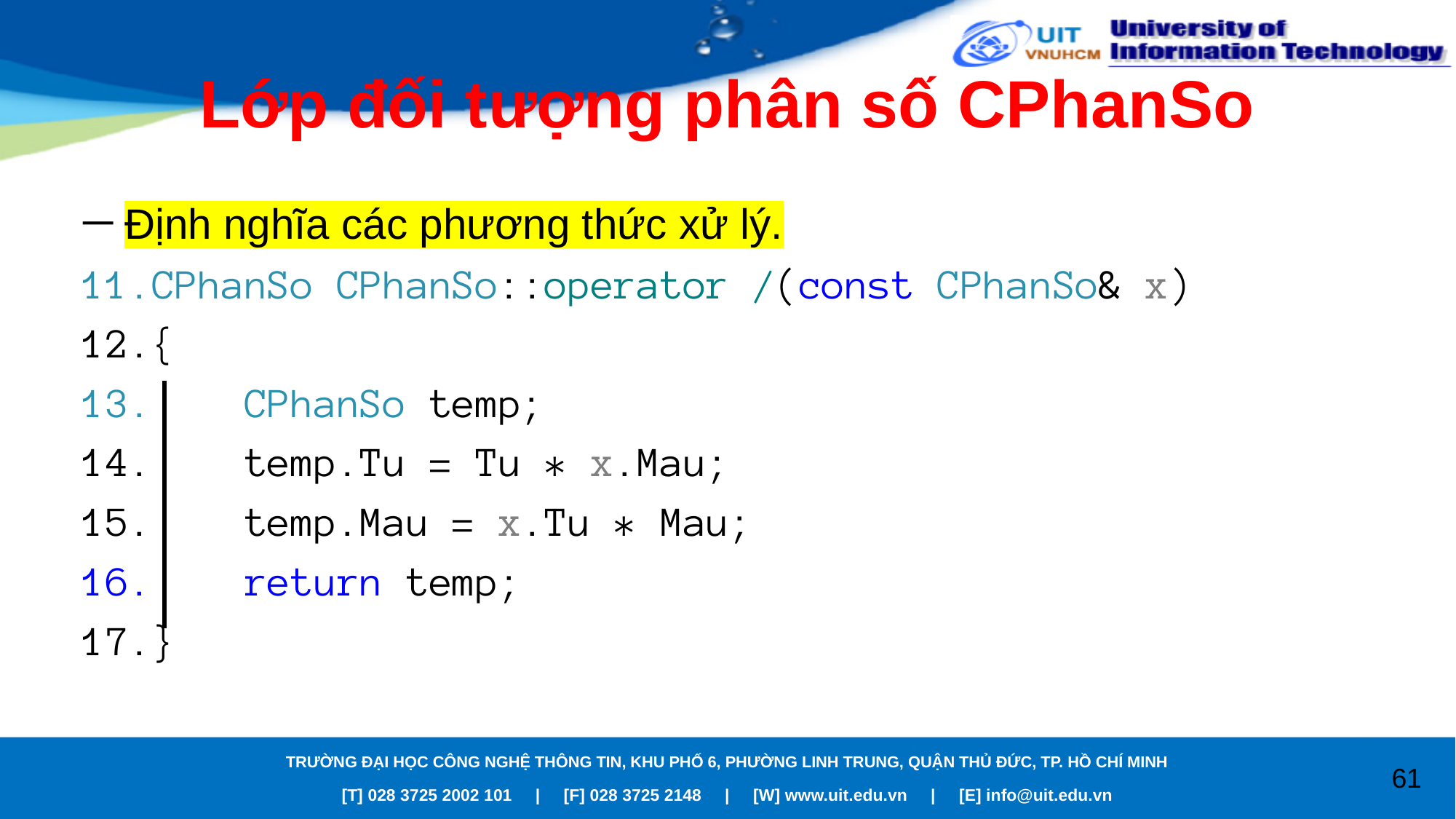

# Lớp đối tượng phân số CPhanSo
Định nghĩa các phương thức xử lý.
CPhanSo CPhanSo::operator /(const CPhanSo& x)
{
    CPhanSo temp;
    temp.Tu = Tu * x.Mau;
    temp.Mau = x.Tu * Mau;
    return temp;
}